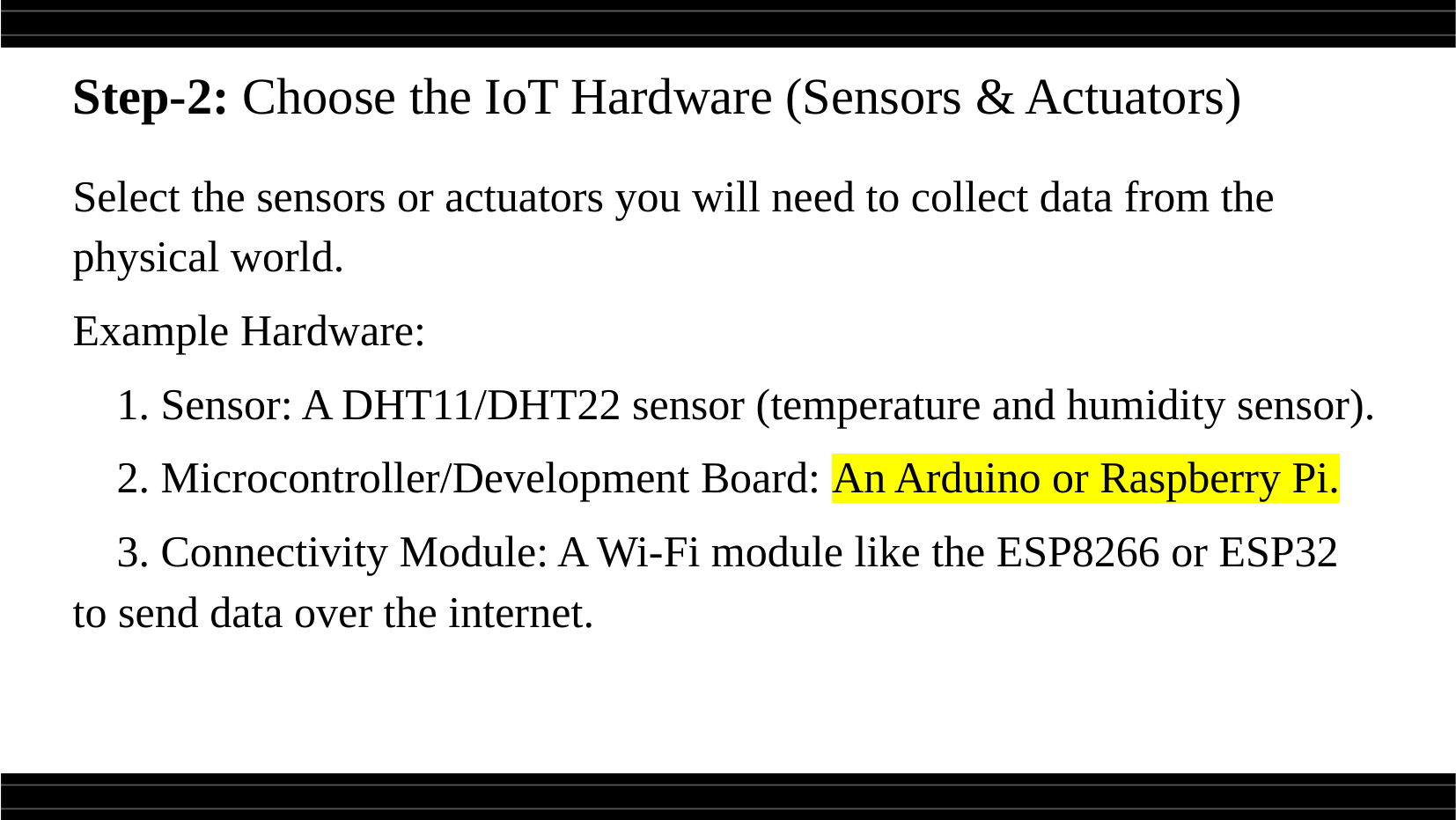

Step-2: Choose the IoT Hardware (Sensors & Actuators)
Select the sensors or actuators you will need to collect data from the physical world.
Example Hardware:
    1. Sensor: A DHT11/DHT22 sensor (temperature and humidity sensor).
    2. Microcontroller/Development Board: An Arduino or Raspberry Pi.
    3. Connectivity Module: A Wi-Fi module like the ESP8266 or ESP32 to send data over the internet.